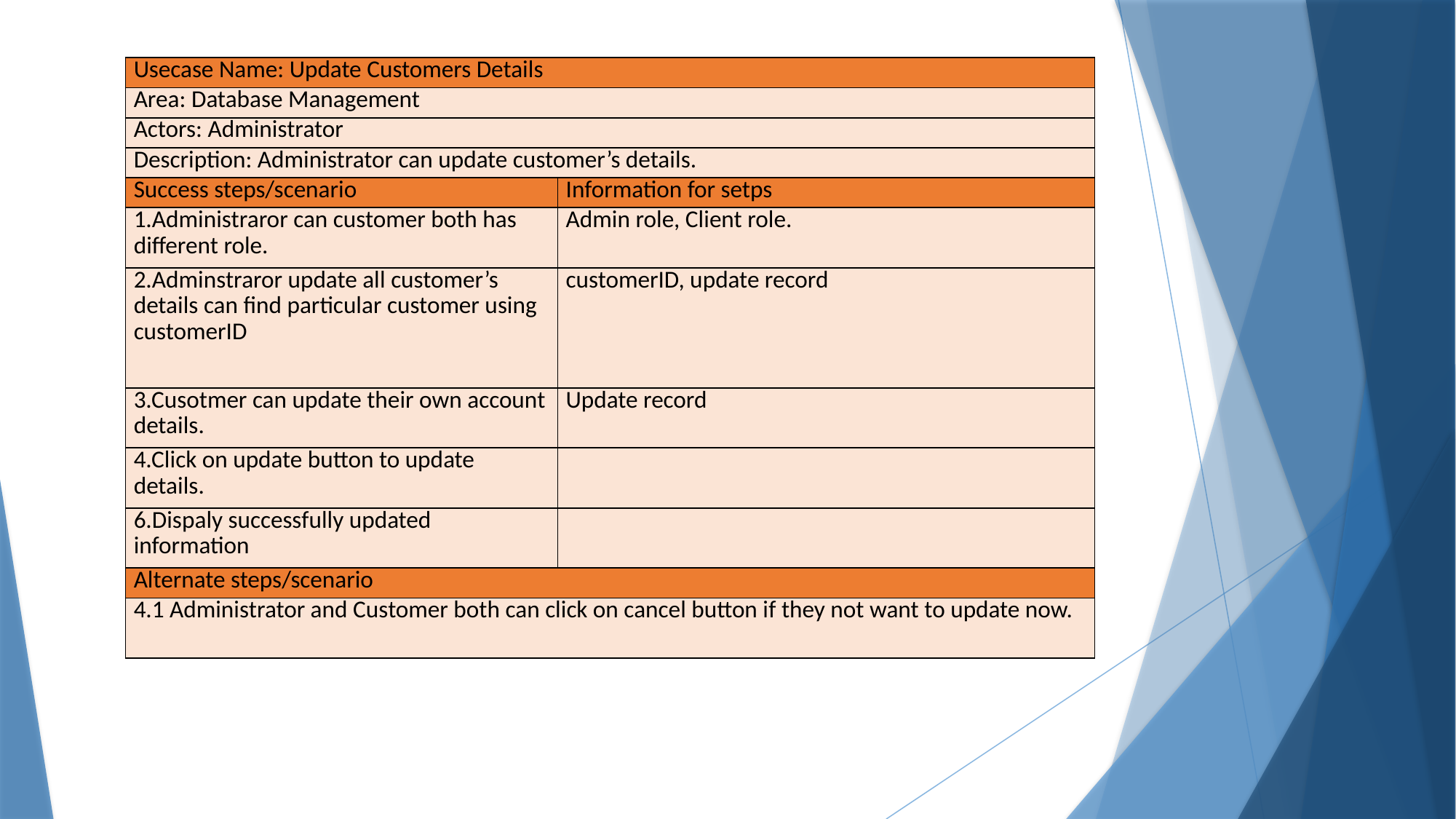

| Usecase Name: Update Customers Details |  |
| --- | --- |
| Area: Database Management |  |
| Actors: Administrator |  |
| Description: Administrator can update customer’s details. |  |
| Success steps/scenario | Information for setps |
| 1.Administraror can customer both has different role. | Admin role, Client role. |
| 2.Adminstraror update all customer’s details can find particular customer using customerID | customerID, update record |
| 3.Cusotmer can update their own account details. | Update record |
| 4.Click on update button to update details. |  |
| 6.Dispaly successfully updated information |  |
| Alternate steps/scenario |  |
| 4.1 Administrator and Customer both can click on cancel button if they not want to update now. |  |